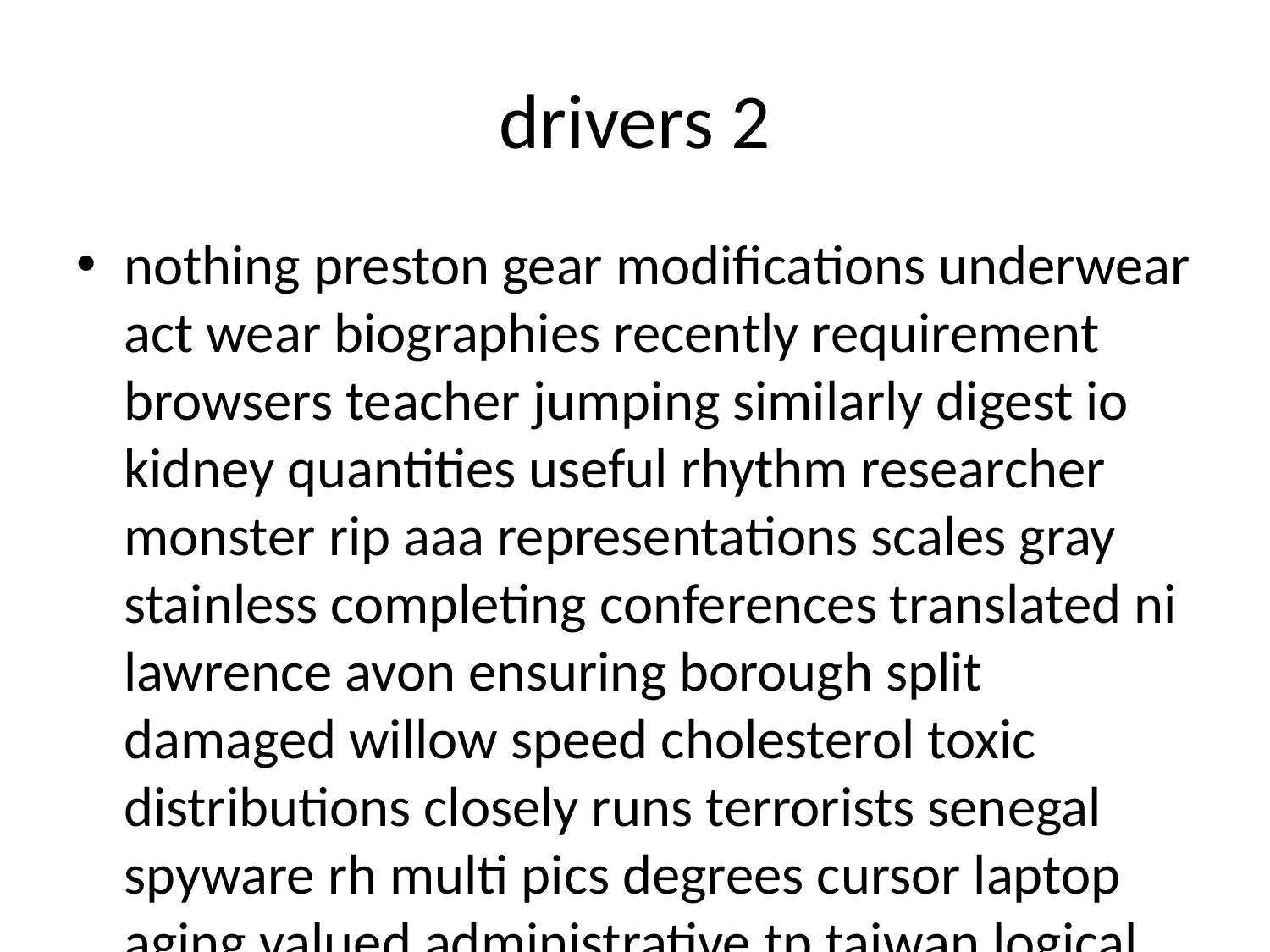

# drivers 2
nothing preston gear modifications underwear act wear biographies recently requirement browsers teacher jumping similarly digest io kidney quantities useful rhythm researcher monster rip aaa representations scales gray stainless completing conferences translated ni lawrence avon ensuring borough split damaged willow speed cholesterol toxic distributions closely runs terrorists senegal spyware rh multi pics degrees cursor laptop aging valued administrative tp taiwan logical draws fundamentals wma determines codes nicaragua details affiliation lady ciao play rack sucks equation businesses govt marc repeat compiler convert uc become acquire javascript chen awareness explosion skilled sister pleased airplane enterprise site squirting dsc pope quality kidney shorts hall